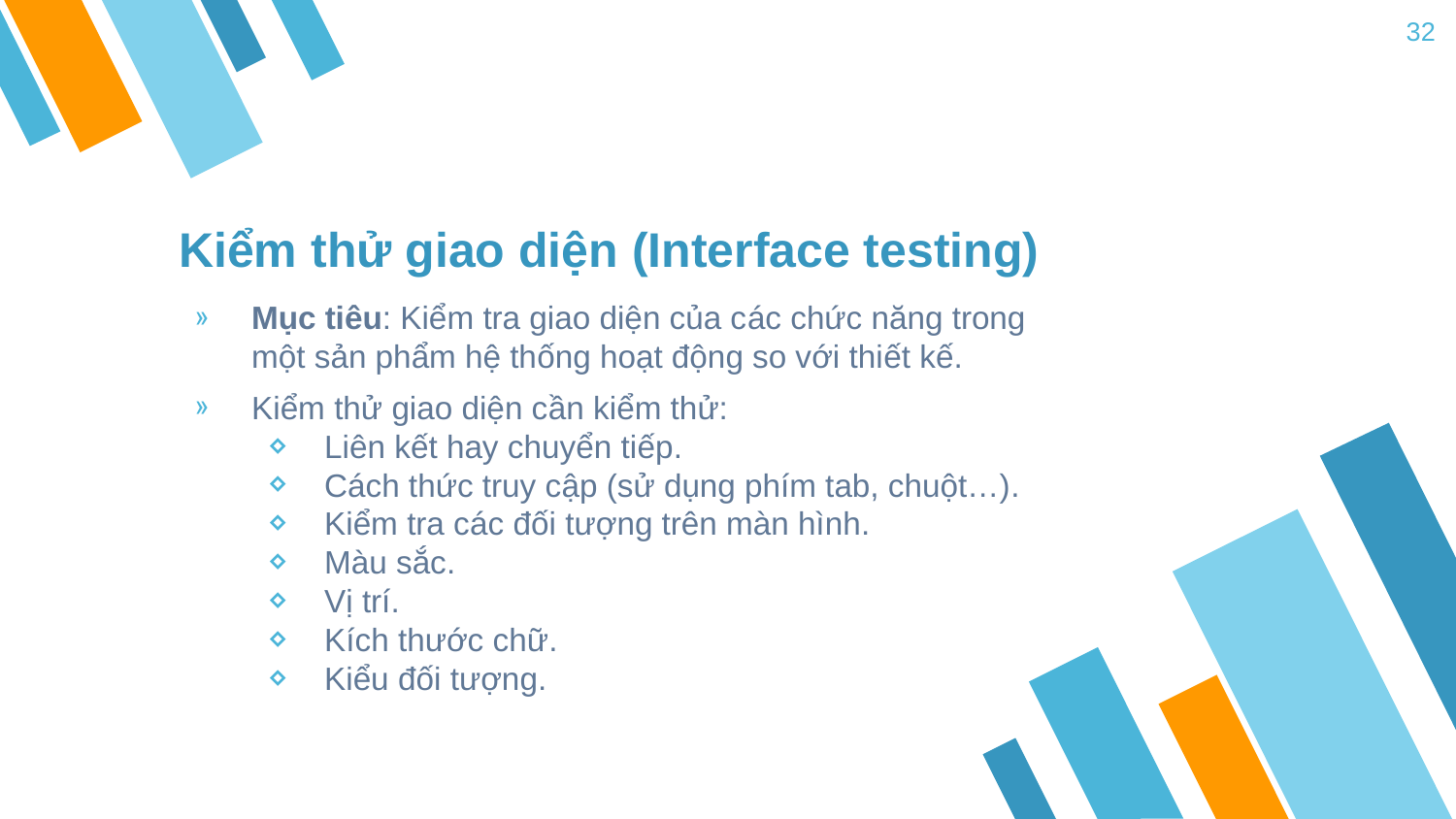

32
# Kiểm thử giao diện (Interface testing)
Mục tiêu: Kiểm tra giao diện của các chức năng trong một sản phẩm hệ thống hoạt động so với thiết kế.
Kiểm thử giao diện cần kiểm thử:
Liên kết hay chuyển tiếp.
Cách thức truy cập (sử dụng phím tab, chuột…).
Kiểm tra các đối tượng trên màn hình.
Màu sắc.
Vị trí.
Kích thước chữ.
Kiểu đối tượng.